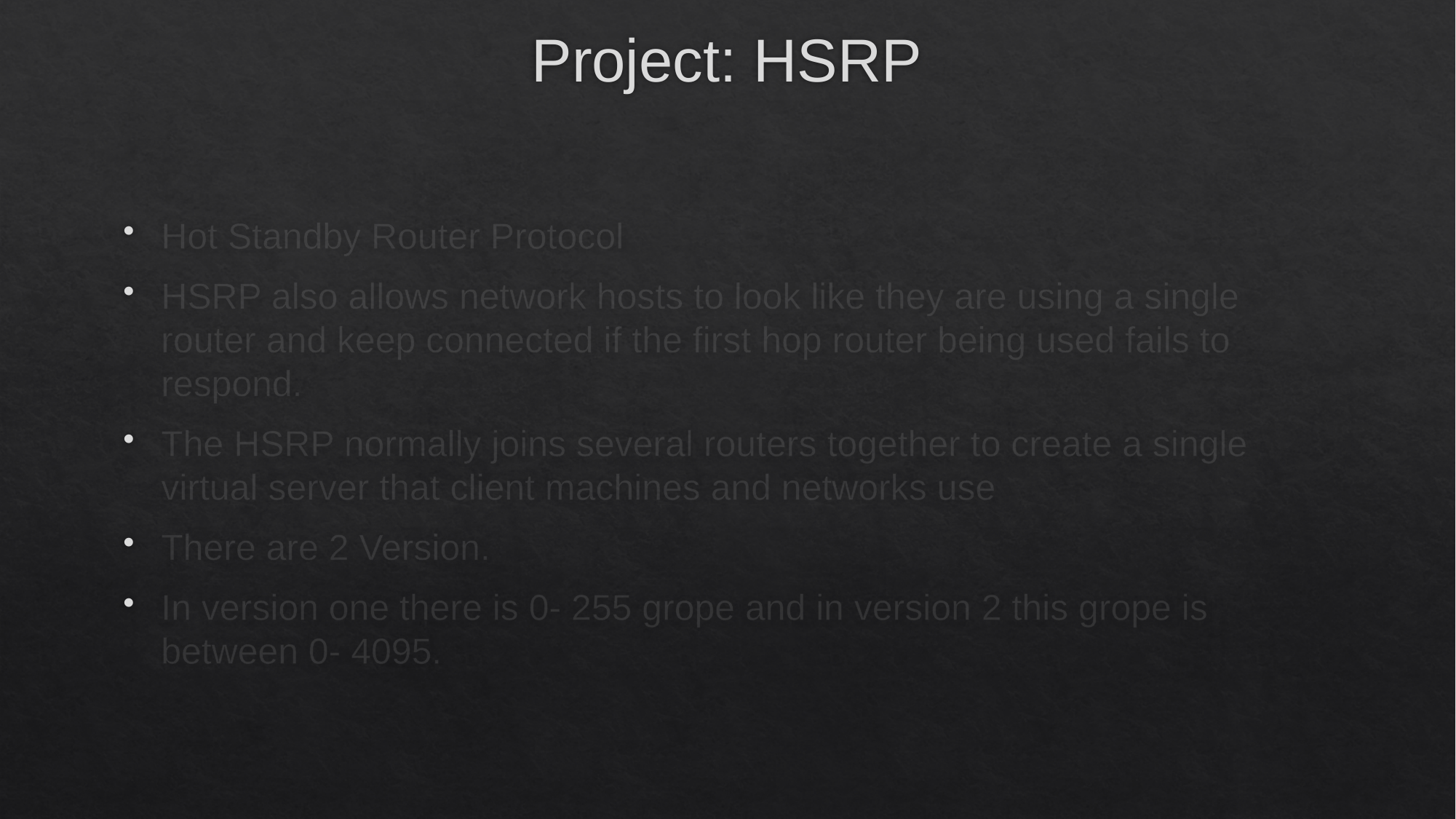

# Project: HSRP
Hot Standby Router Protocol
HSRP also allows network hosts to look like they are using a single router and keep connected if the first hop router being used fails to respond.
The HSRP normally joins several routers together to create a single virtual server that client machines and networks use
There are 2 Version.
In version one there is 0- 255 grope and in version 2 this grope is between 0- 4095.